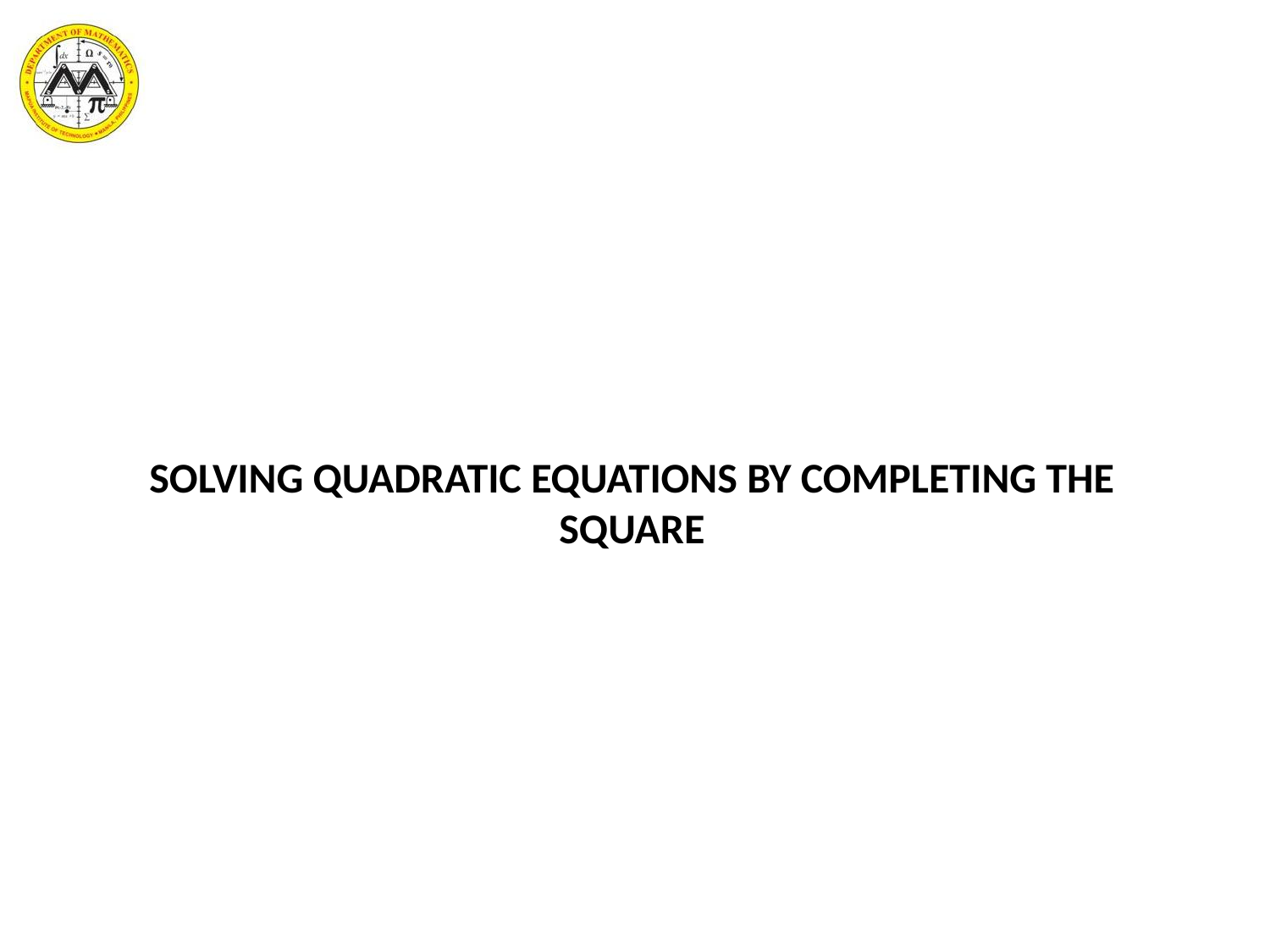

SOLVING QUADRATIC EQUATIONS BY COMPLETING THE SQUARE